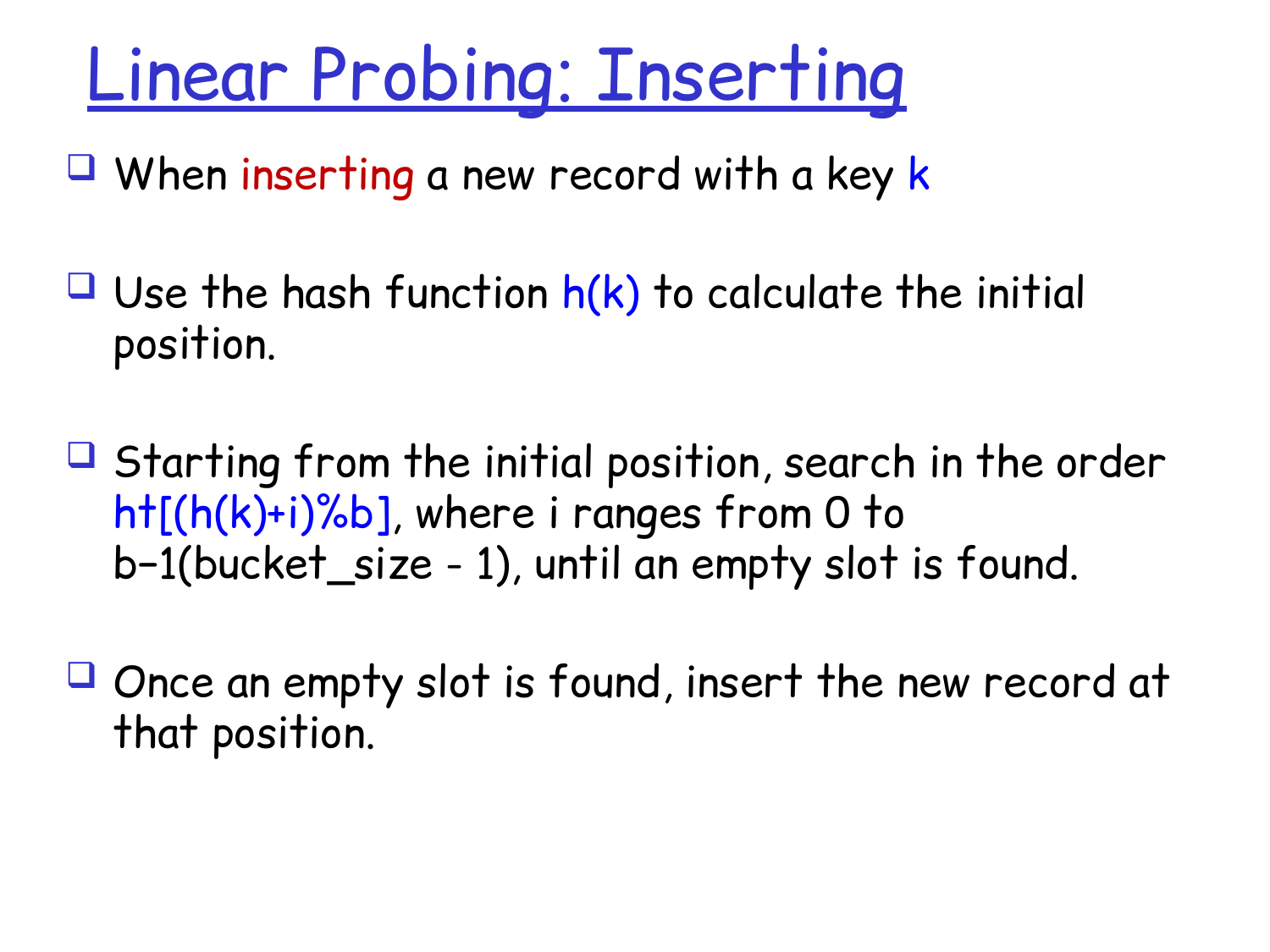

# Linear Probing: Inserting
When inserting a new record with a key k

Use the hash function h(k) to calculate the initial position.

Starting from the initial position, search in the order ht[(h(k)+i)%b], where i ranges from 0 to b−1(bucket_size - 1), until an empty slot is found.

Once an empty slot is found, insert the new record at that position.